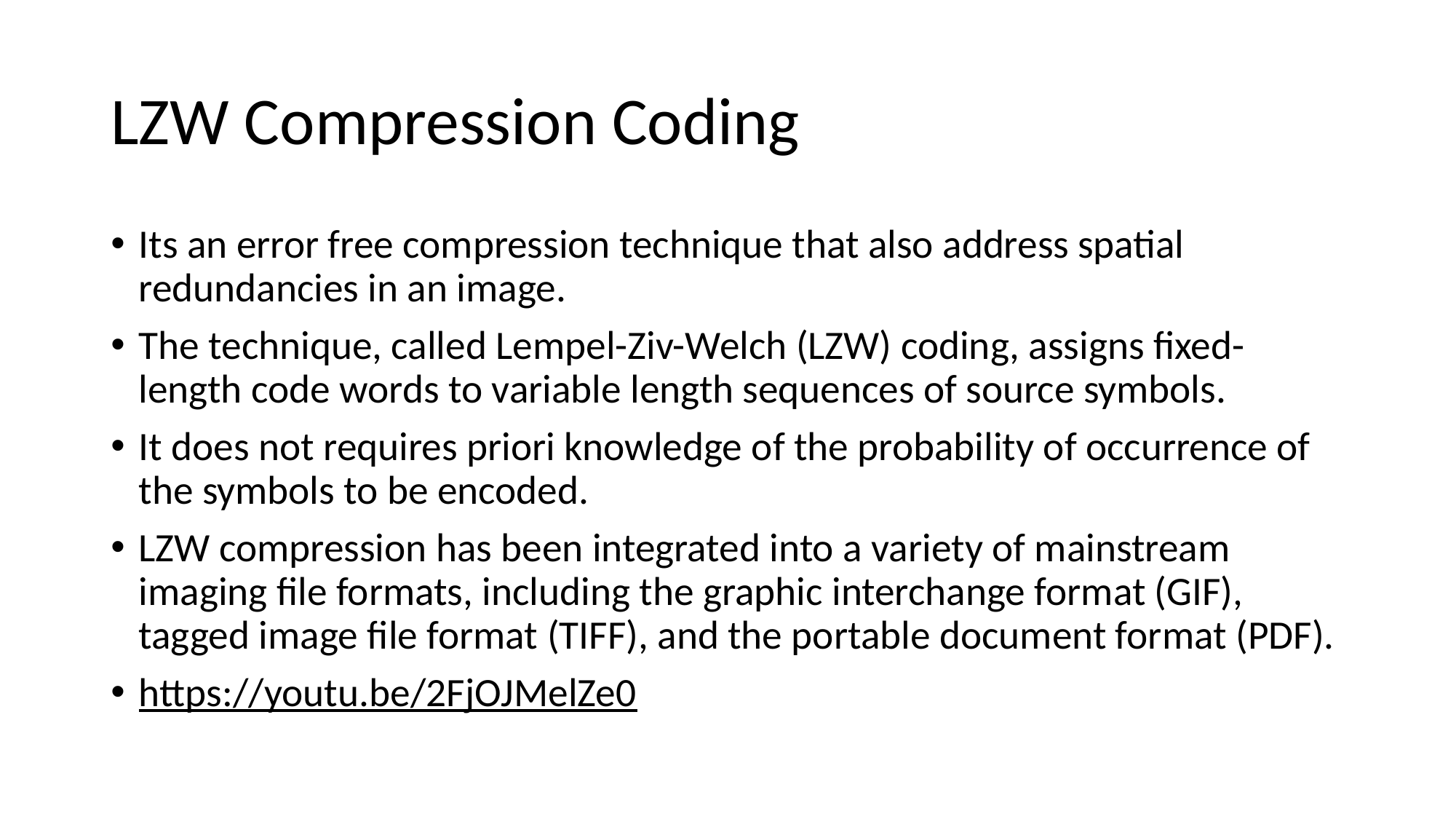

# LZW Compression Coding
Its an error free compression technique that also address spatial redundancies in an image.
The technique, called Lempel-Ziv-Welch (LZW) coding, assigns fixed-length code words to variable length sequences of source symbols.
It does not requires priori knowledge of the probability of occurrence of the symbols to be encoded.
LZW compression has been integrated into a variety of mainstream imaging file formats, including the graphic interchange format (GIF), tagged image file format (TIFF), and the portable document format (PDF).
https://youtu.be/2FjOJMelZe0